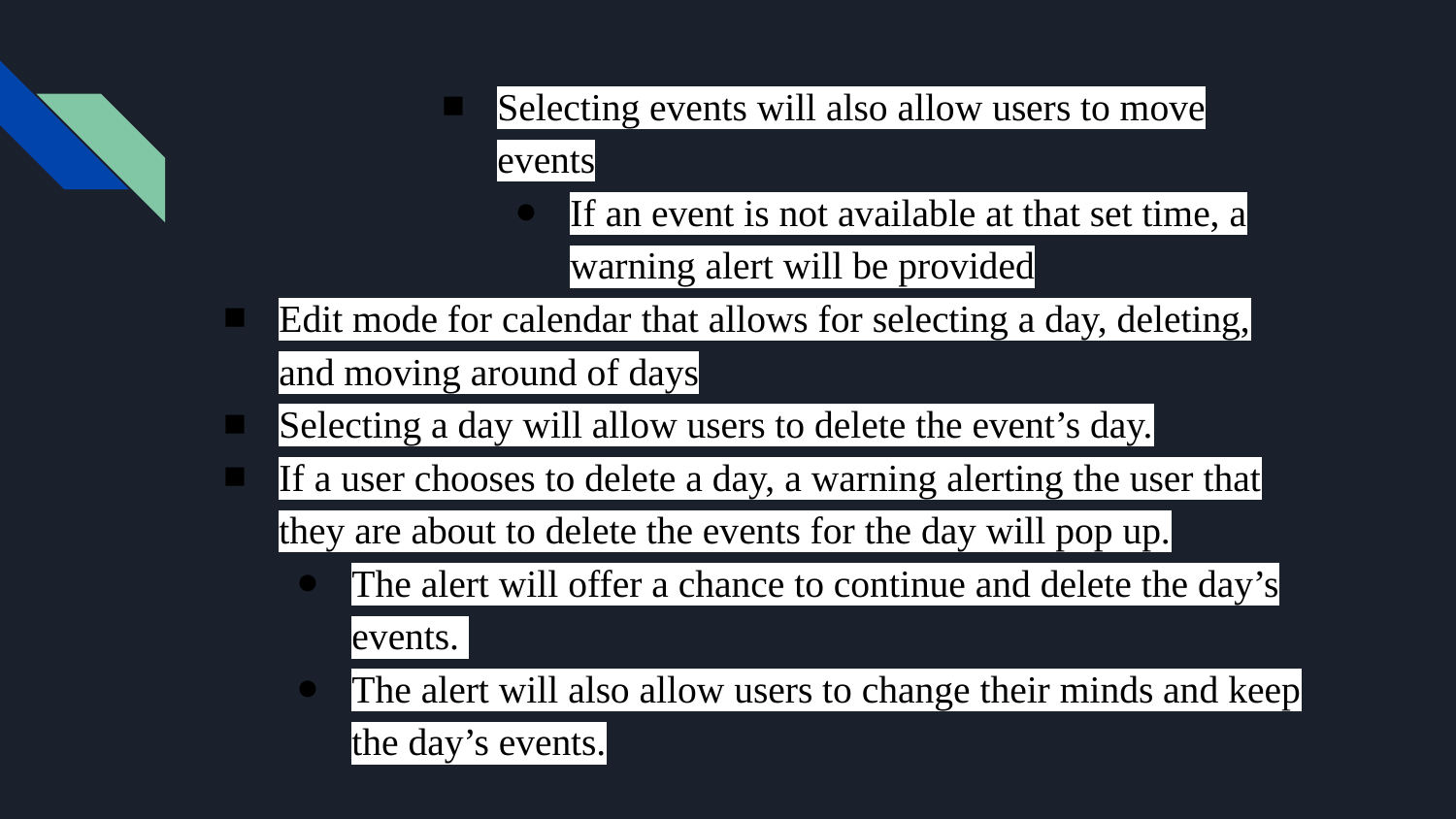

Selecting events will also allow users to move events
If an event is not available at that set time, a warning alert will be provided
Edit mode for calendar that allows for selecting a day, deleting, and moving around of days
Selecting a day will allow users to delete the event’s day.
If a user chooses to delete a day, a warning alerting the user that they are about to delete the events for the day will pop up.
The alert will offer a chance to continue and delete the day’s events.
The alert will also allow users to change their minds and keep the day’s events.